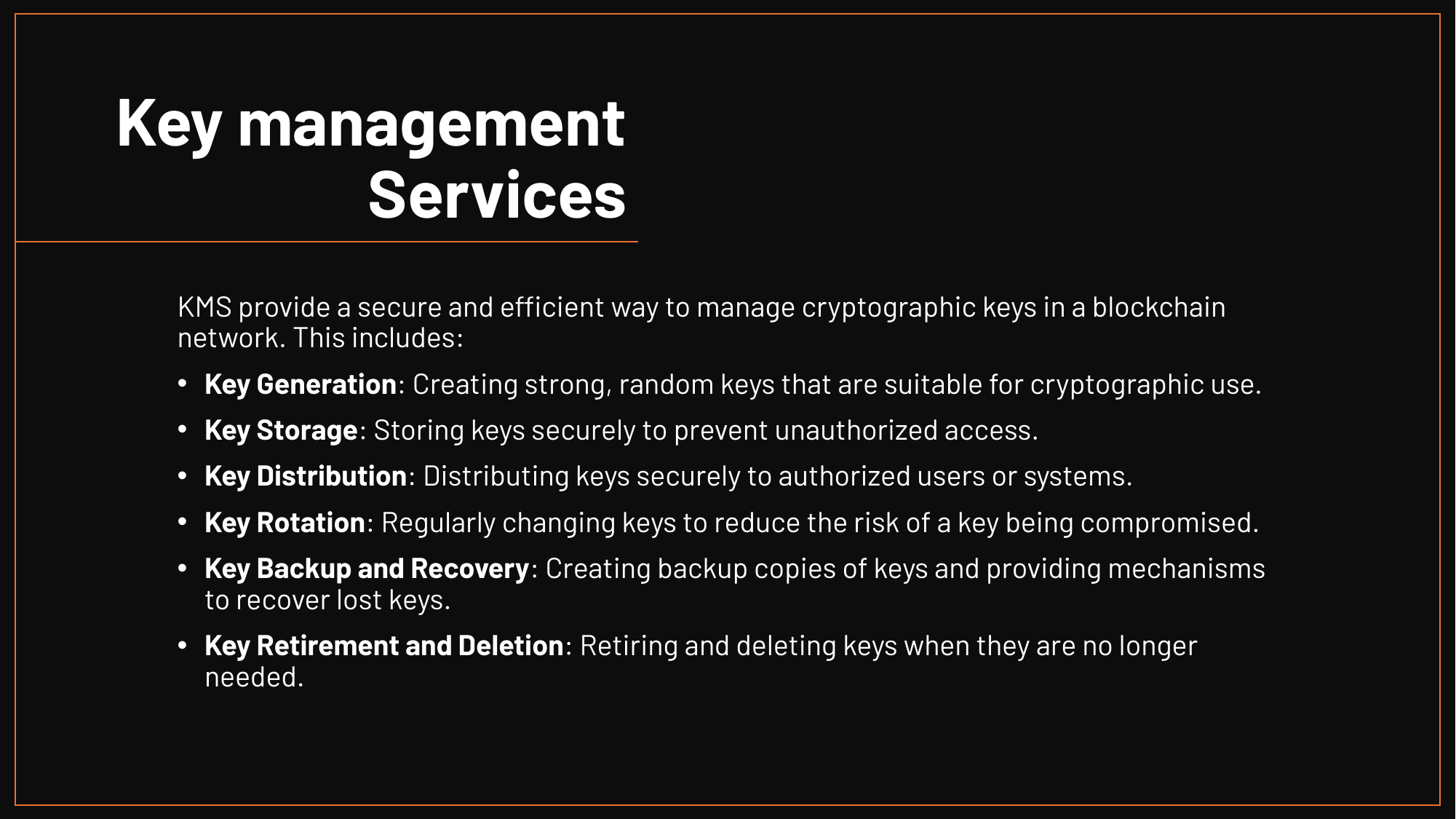

# Key management Services
KMS provide a secure and efficient way to manage cryptographic keys in a blockchain network. This includes:
Key Generation: Creating strong, random keys that are suitable for cryptographic use.
Key Storage: Storing keys securely to prevent unauthorized access.
Key Distribution: Distributing keys securely to authorized users or systems.
Key Rotation: Regularly changing keys to reduce the risk of a key being compromised.
Key Backup and Recovery: Creating backup copies of keys and providing mechanisms to recover lost keys.
Key Retirement and Deletion: Retiring and deleting keys when they are no longer needed.